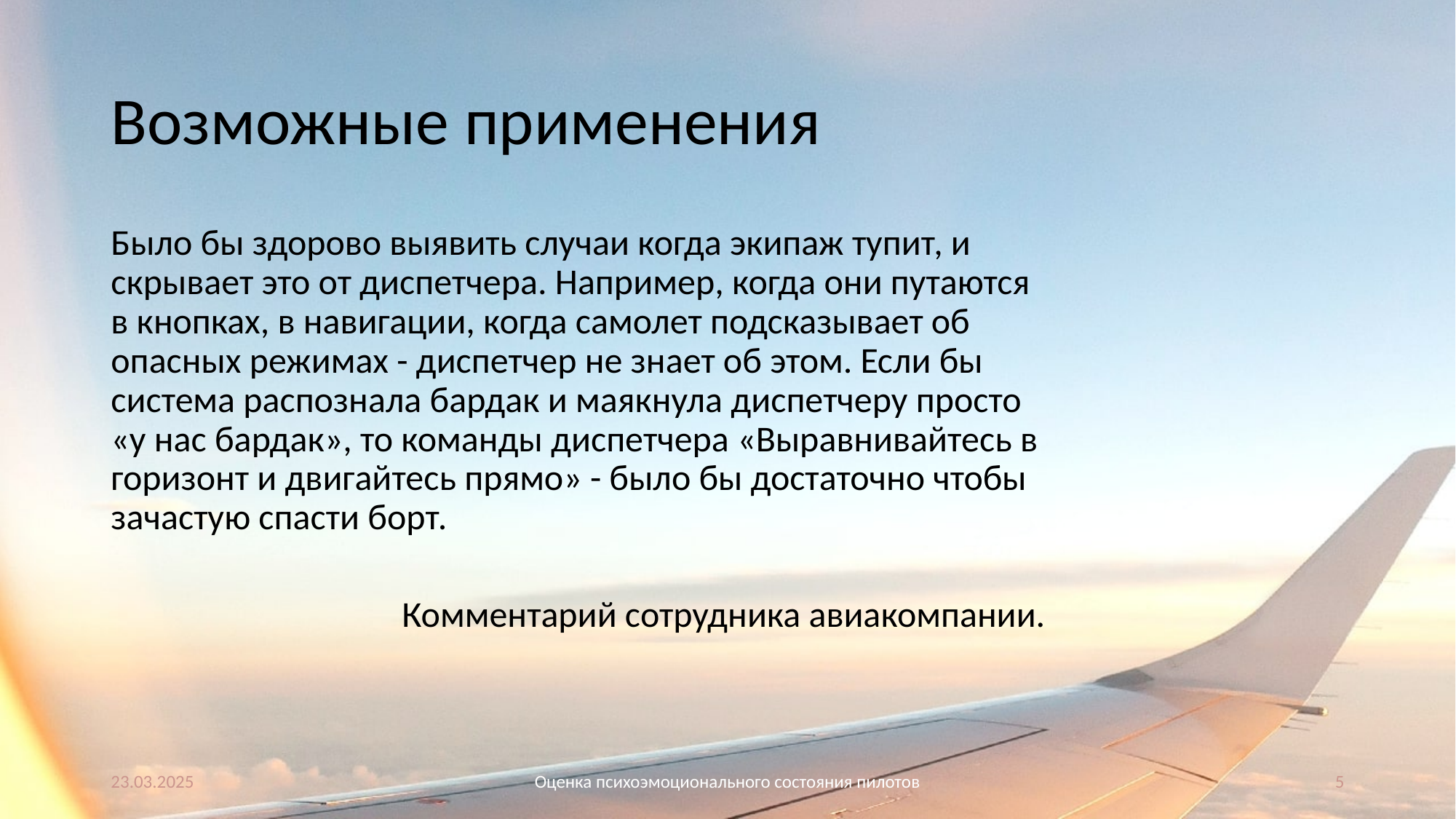

# Возможные применения
Было бы здорово выявить случаи когда экипаж тупит, и скрывает это от диспетчера. Например, когда они путаются в кнопках, в навигации, когда самолет подсказывает об опасных режимах - диспетчер не знает об этом. Если бы система распознала бардак и маякнула диспетчеру просто «у нас бардак», то команды диспетчера «Выравнивайтесь в горизонт и двигайтесь прямо» - было бы достаточно чтобы зачастую спасти борт.

Комментарий сотрудника авиакомпании.
23.03.2025
Оценка психоэмоционального состояния пилотов
5